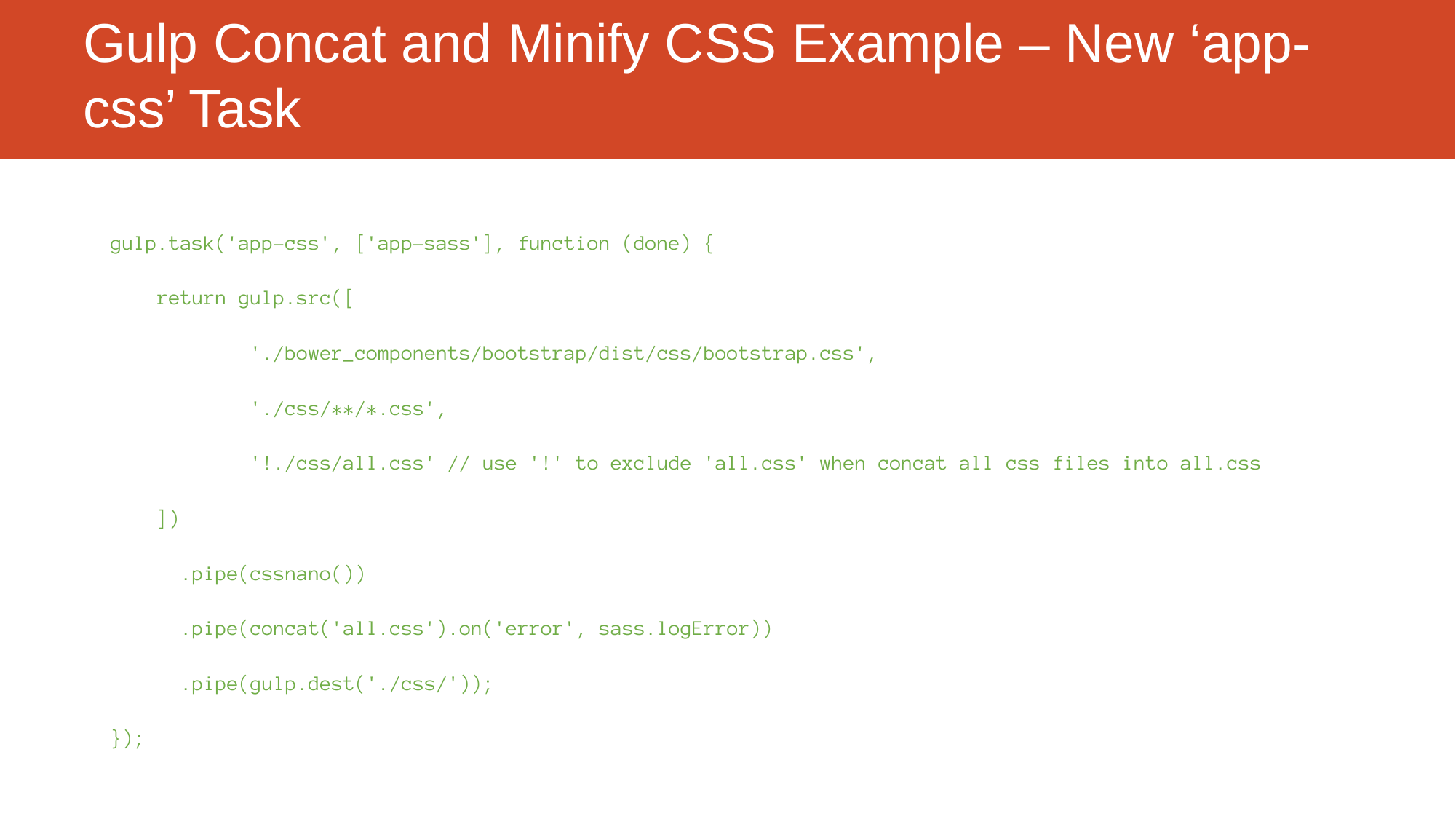

# Gulp Concat and Minify CSS Example – New ‘app-css’ Task
gulp.task('app-css', ['app-sass'], function (done) {
    return gulp.src([
            './bower_components/bootstrap/dist/css/bootstrap.css',
            './css/**/*.css',
            '!./css/all.css' // use '!' to exclude 'all.css' when concat all css files into all.css
    ])
      .pipe(cssnano())
      .pipe(concat('all.css').on('error', sass.logError))
      .pipe(gulp.dest('./css/'));
});